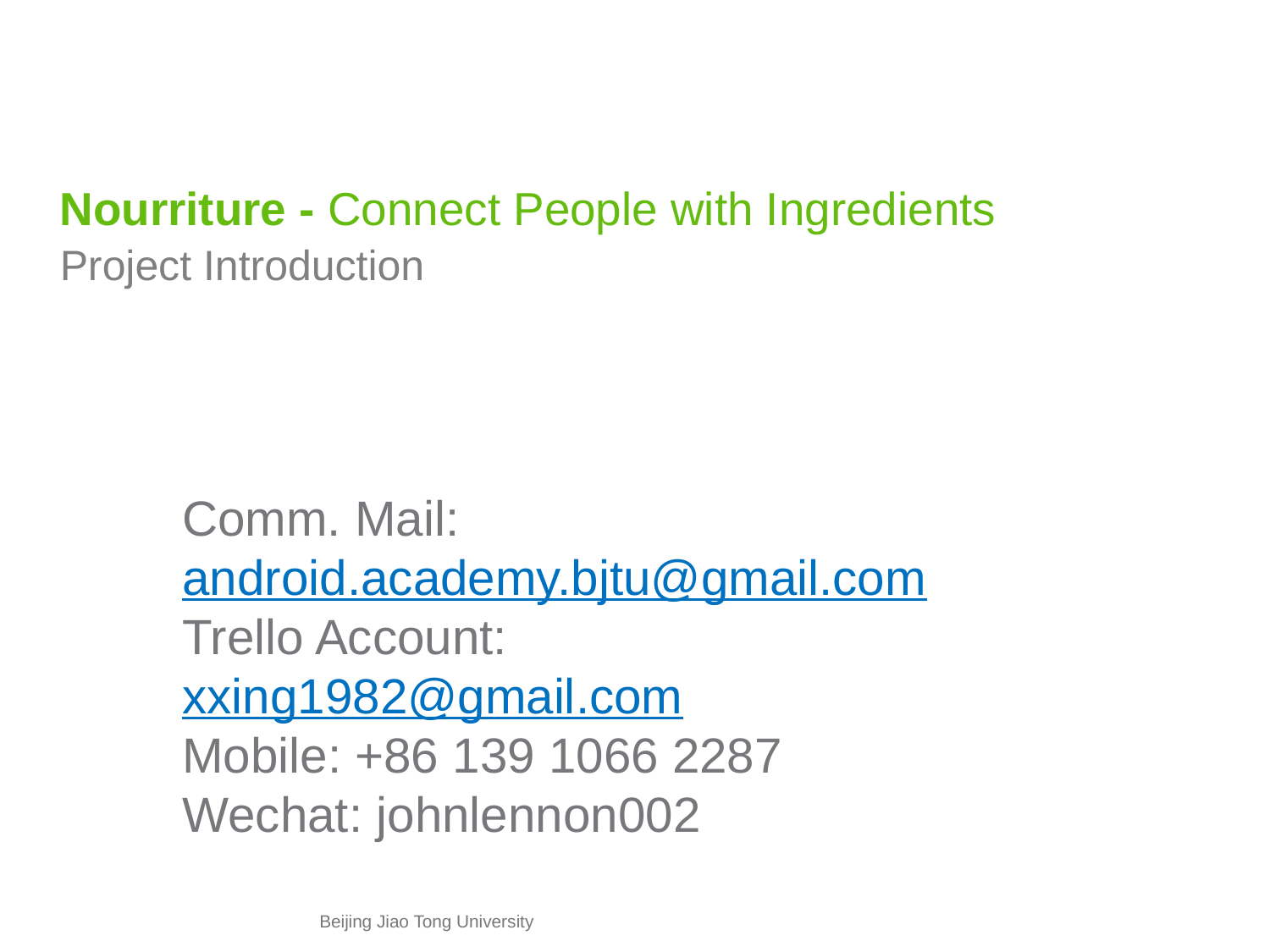

# Nourriture - Connect People with Ingredients
Project Introduction
Comm. Mail: android.academy.bjtu@gmail.com
Trello Account:
xxing1982@gmail.com
Mobile: +86 139 1066 2287
Wechat: johnlennon002

Beijing Jiao Tong University